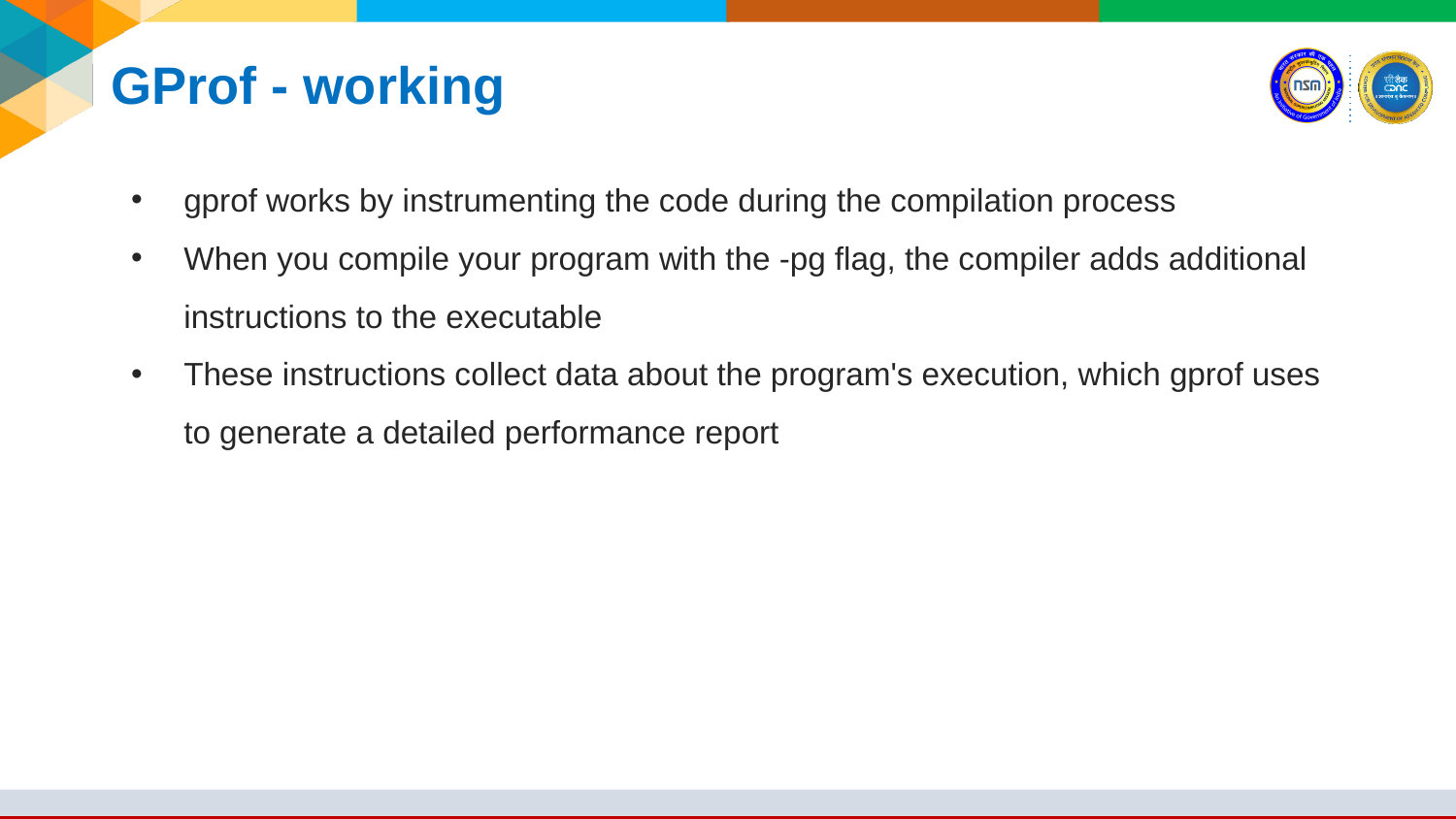

# GProf - working
gprof works by instrumenting the code during the compilation process
When you compile your program with the -pg flag, the compiler adds additional instructions to the executable
These instructions collect data about the program's execution, which gprof uses to generate a detailed performance report